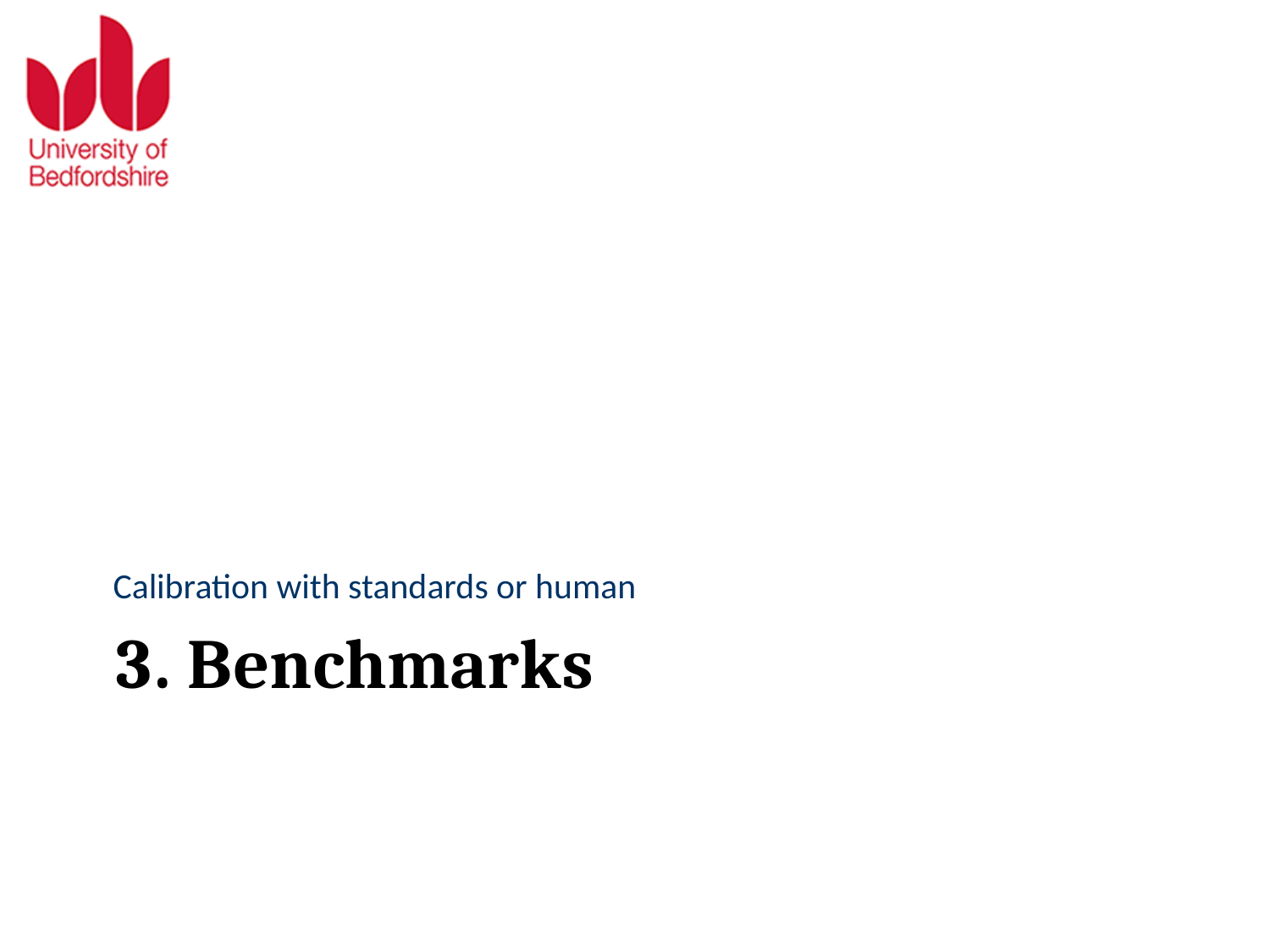

Calibration with standards or human
# 3. Benchmarks